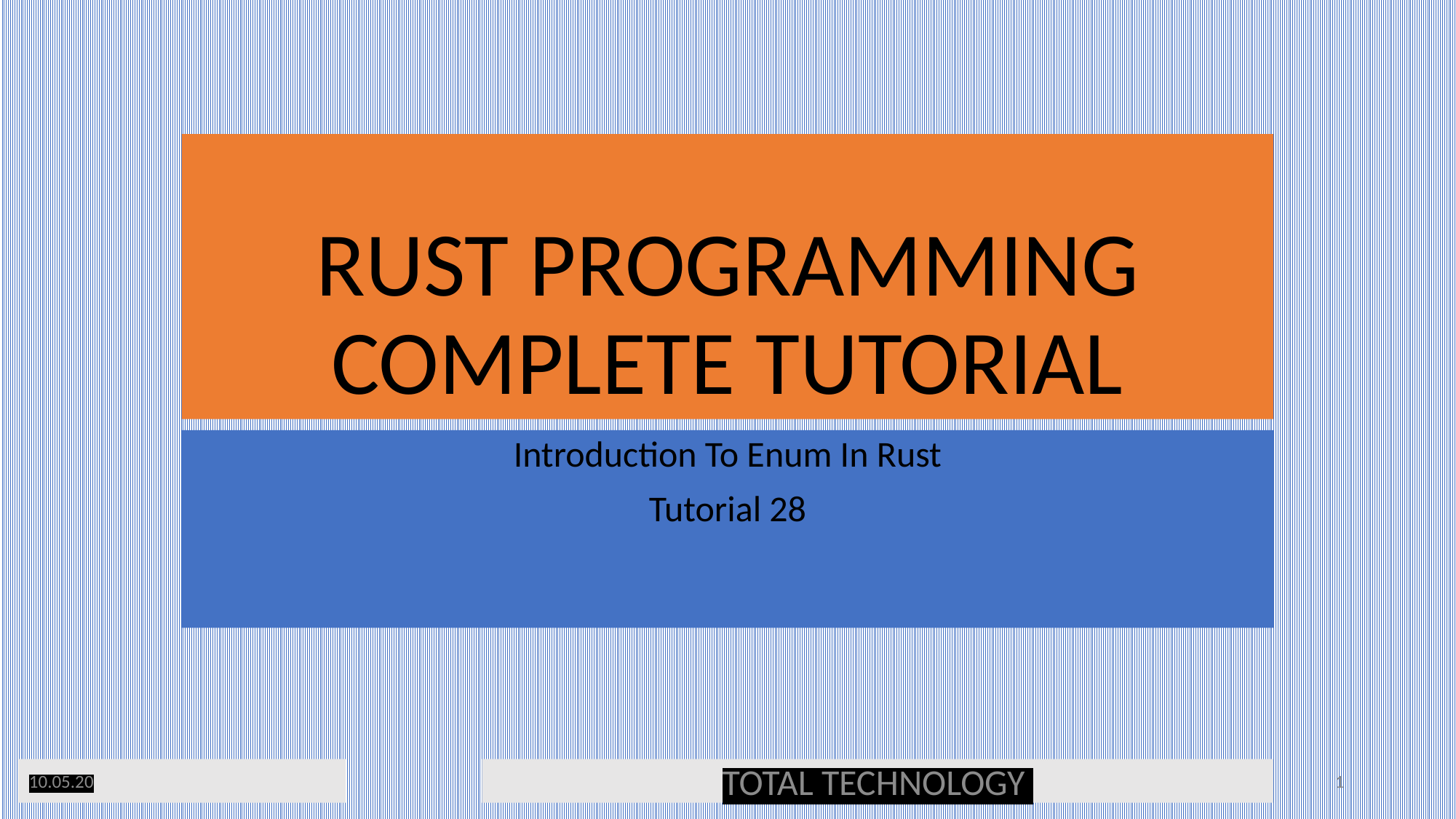

# RUST PROGRAMMING COMPLETE TUTORIAL
Introduction To Enum In Rust
Tutorial 28

10.05.20
TOTAL TECHNOLOGY
1